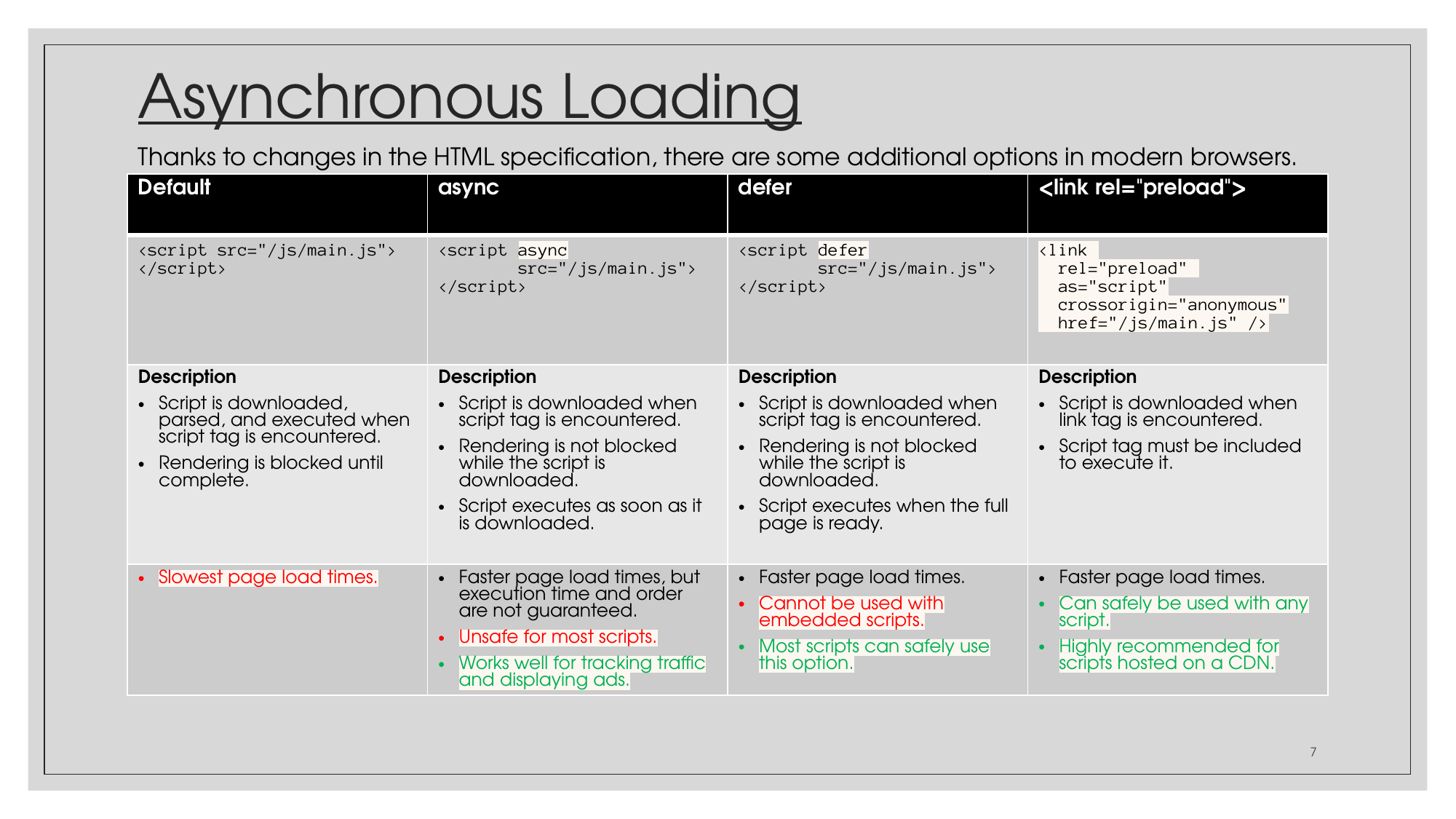

# Asynchronous Loading
Thanks to changes in the HTML specification, there are some additional options in modern browsers.
| Default | async | defer | <link rel="preload"> |
| --- | --- | --- | --- |
| <script src="/js/main.js"> </script> | <script async src="/js/main.js"> </script> | <script defer src="/js/main.js"> </script> | <link rel="preload" as="script" crossorigin="anonymous" href="/js/main.js" /> |
| Description Script is downloaded, parsed, and executed when script tag is encountered. Rendering is blocked until complete. | Description Script is downloaded when script tag is encountered. Rendering is not blocked while the script is downloaded. Script executes as soon as it is downloaded. | Description Script is downloaded when script tag is encountered. Rendering is not blocked while the script is downloaded. Script executes when the full page is ready. | Description Script is downloaded when link tag is encountered. Script tag must be included to execute it. |
| Slowest page load times. | Faster page load times, but execution time and order are not guaranteed. Unsafe for most scripts. Works well for tracking traffic and displaying ads. | Faster page load times. Cannot be used with embedded scripts. Most scripts can safely use this option. | Faster page load times. Can safely be used with any script. Highly recommended for scripts hosted on a CDN. |
7